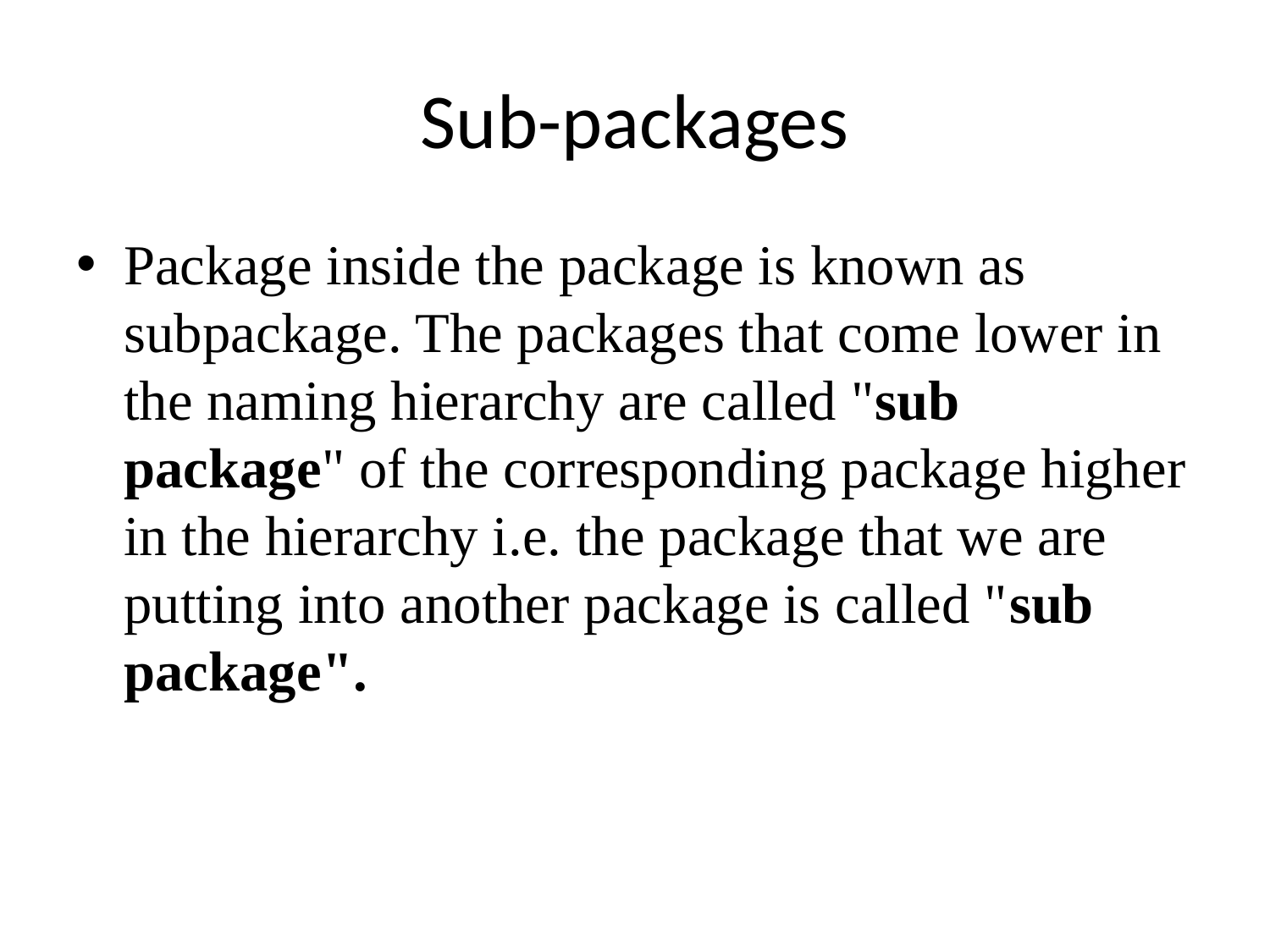

# Sub-packages
Package inside the package is known as subpackage. The packages that come lower in the naming hierarchy are called "sub package" of the corresponding package higher in the hierarchy i.e. the package that we are putting into another package is called "sub package".